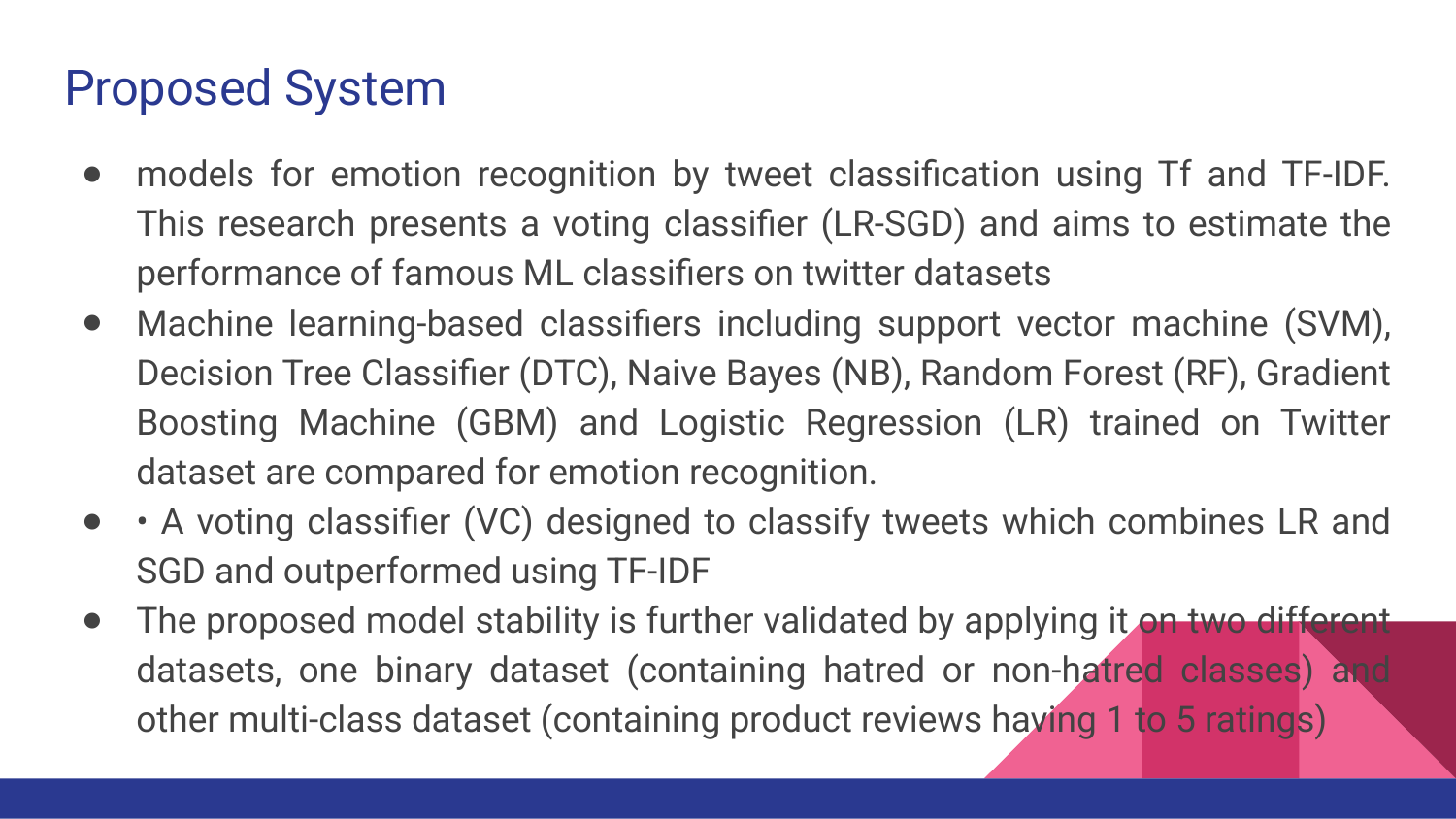

# Proposed System
models for emotion recognition by tweet classification using Tf and TF-IDF. This research presents a voting classifier (LR-SGD) and aims to estimate the performance of famous ML classifiers on twitter datasets
Machine learning-based classifiers including support vector machine (SVM), Decision Tree Classifier (DTC), Naive Bayes (NB), Random Forest (RF), Gradient Boosting Machine (GBM) and Logistic Regression (LR) trained on Twitter dataset are compared for emotion recognition.
• A voting classifier (VC) designed to classify tweets which combines LR and SGD and outperformed using TF-IDF
The proposed model stability is further validated by applying it on two different datasets, one binary dataset (containing hatred or non-hatred classes) and other multi-class dataset (containing product reviews having 1 to 5 ratings)